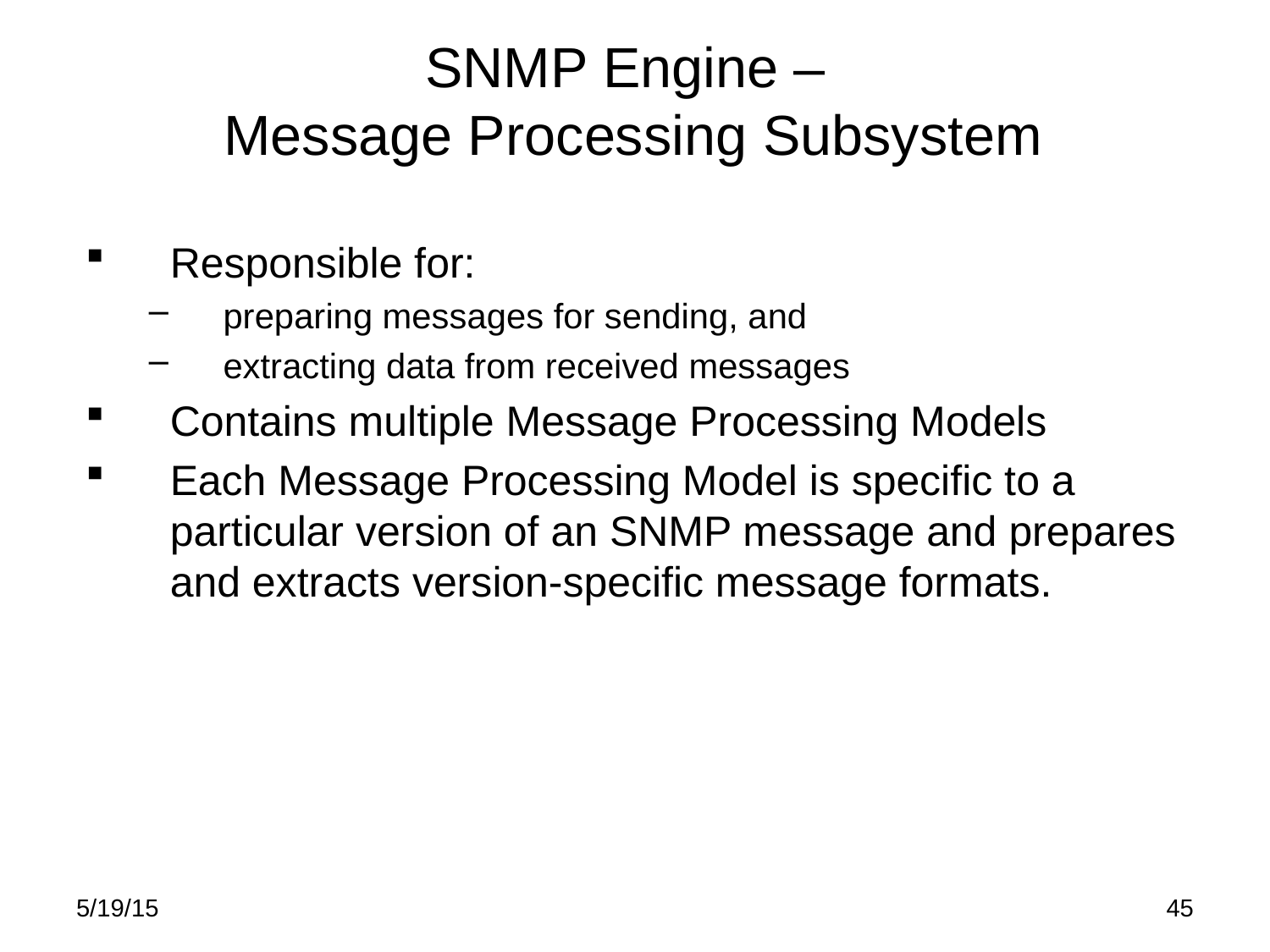

# SNMP Engine – Message Processing Subsystem
Responsible for:
preparing messages for sending, and
extracting data from received messages
Contains multiple Message Processing Models
Each Message Processing Model is specific to a particular version of an SNMP message and prepares and extracts version-specific message formats.
5/19/15
45